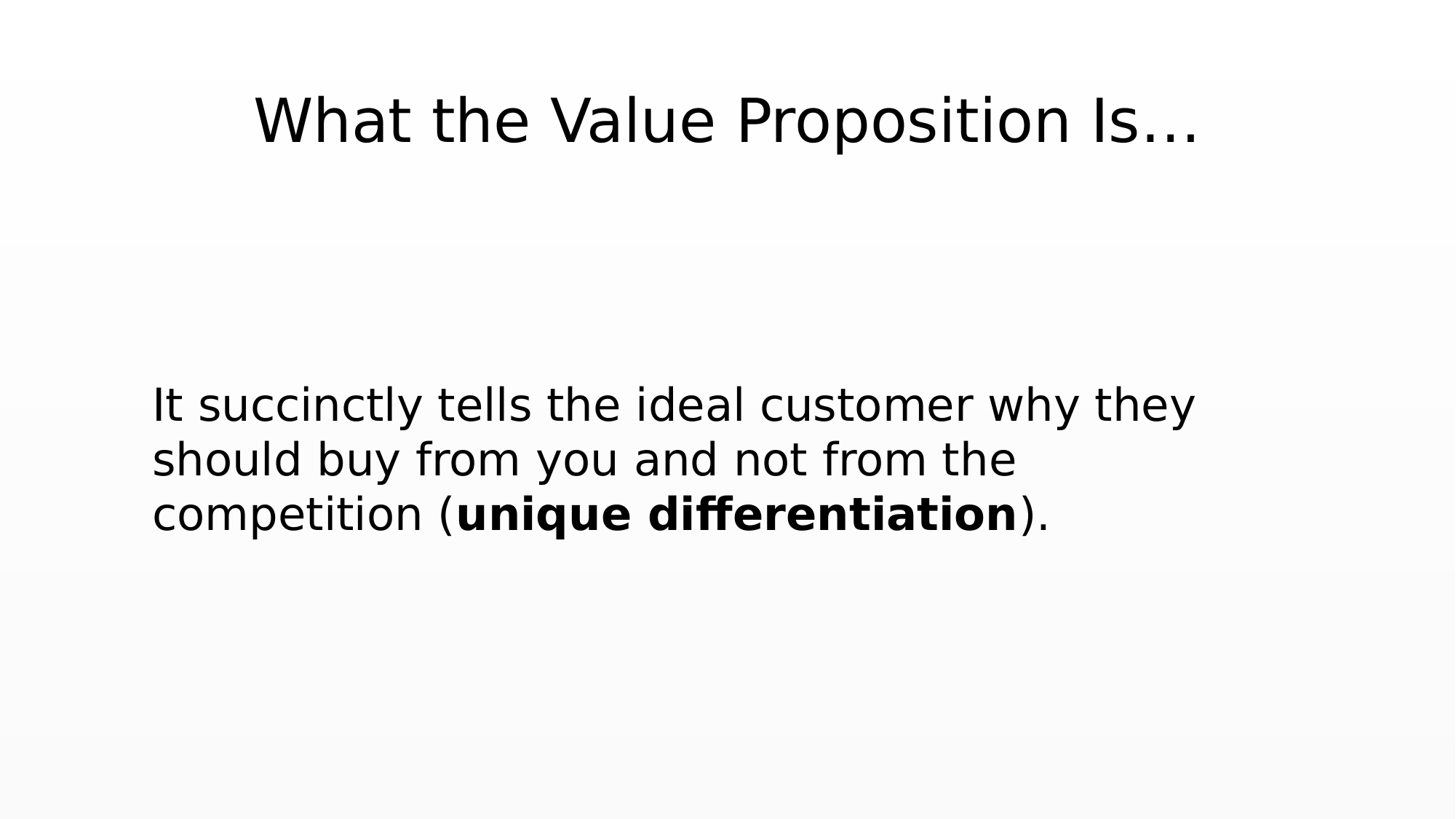

# What the Value Proposition Is…
It succinctly tells the ideal customer why they should buy from you and not from the competition (unique differentiation).